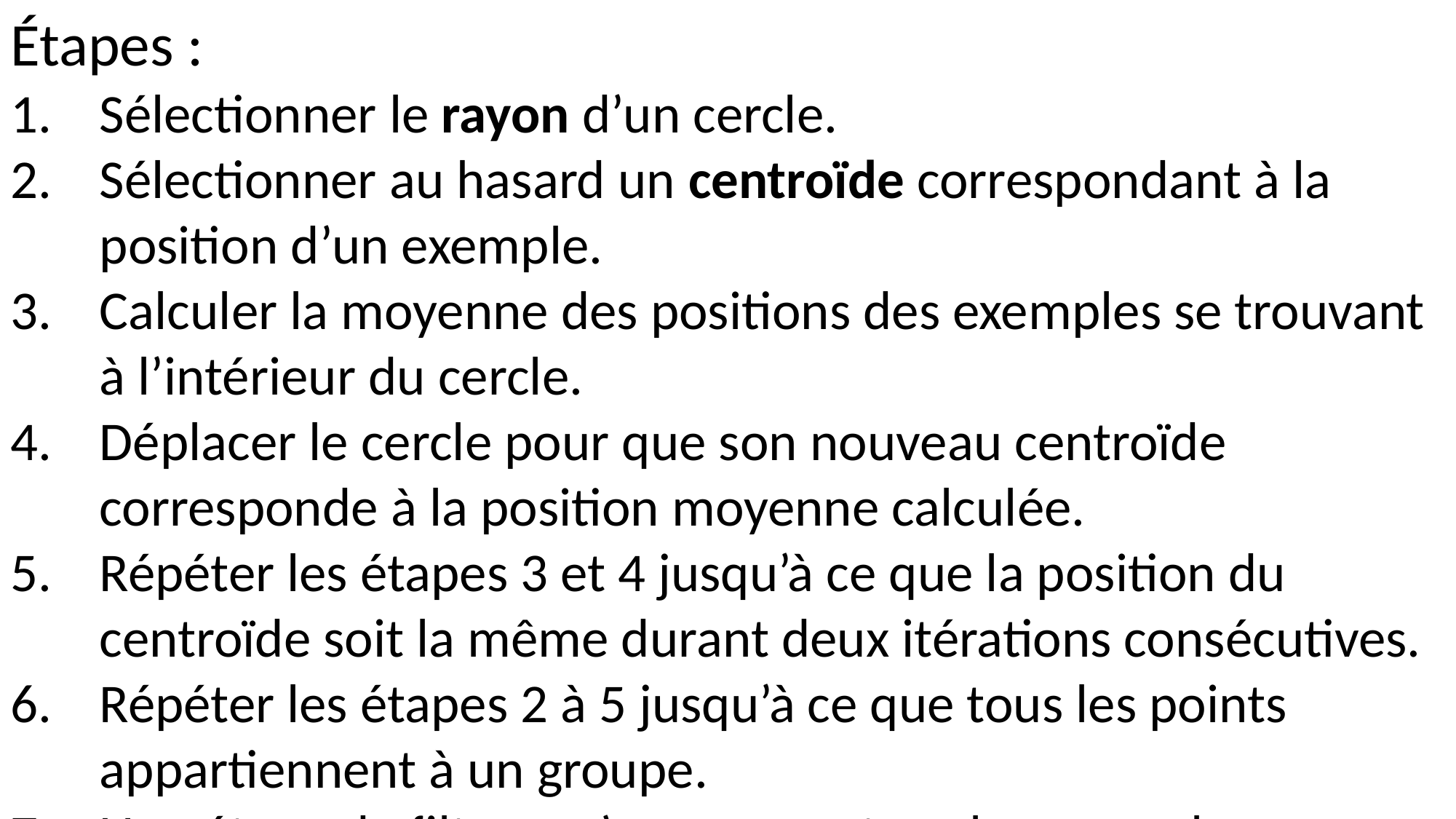

2.2. DÉCALAGE DE MOYENNE
Étapes :
Sélectionner le rayon d’un cercle.
Sélectionner au hasard un centroïde correspondant à la position d’un exemple.
Calculer la moyenne des positions des exemples se trouvant à l’intérieur du cercle.
Déplacer le cercle pour que son nouveau centroïde corresponde à la position moyenne calculée.
Répéter les étapes 3 et 4 jusqu’à ce que la position du centroïde soit la même durant deux itérations consécutives.
Répéter les étapes 2 à 5 jusqu’à ce que tous les points appartiennent à un groupe.
Une étape de filtrage s’assure que tous les exemples n’appartiennent qu’à un seul groupe.

Hyperparamètre principal :
Le rayon du cercle.
Sklearn : bandwith
Si non spécifié, estimé par sklearn automatiquement.